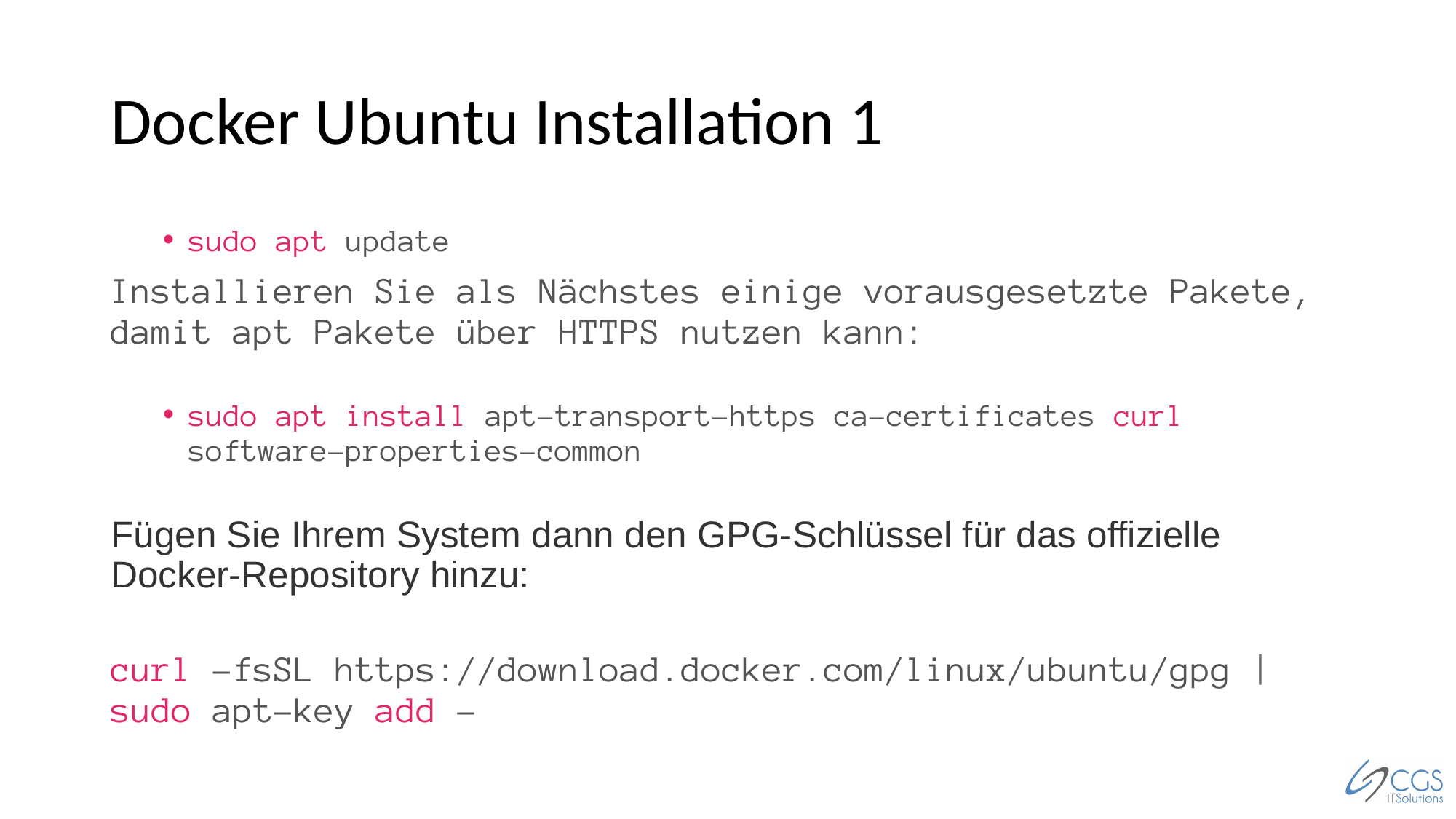

# Docker Ubuntu Installation 1
sudo apt update
Installieren Sie als Nächstes einige vorausgesetzte Pakete, damit apt Pakete über HTTPS nutzen kann:
sudo apt install apt-transport-https ca-certificates curl software-properties-common
Fügen Sie Ihrem System dann den GPG-Schlüssel für das offizielle Docker-Repository hinzu:
curl -fsSL https://download.docker.com/linux/ubuntu/gpg | sudo apt-key add -